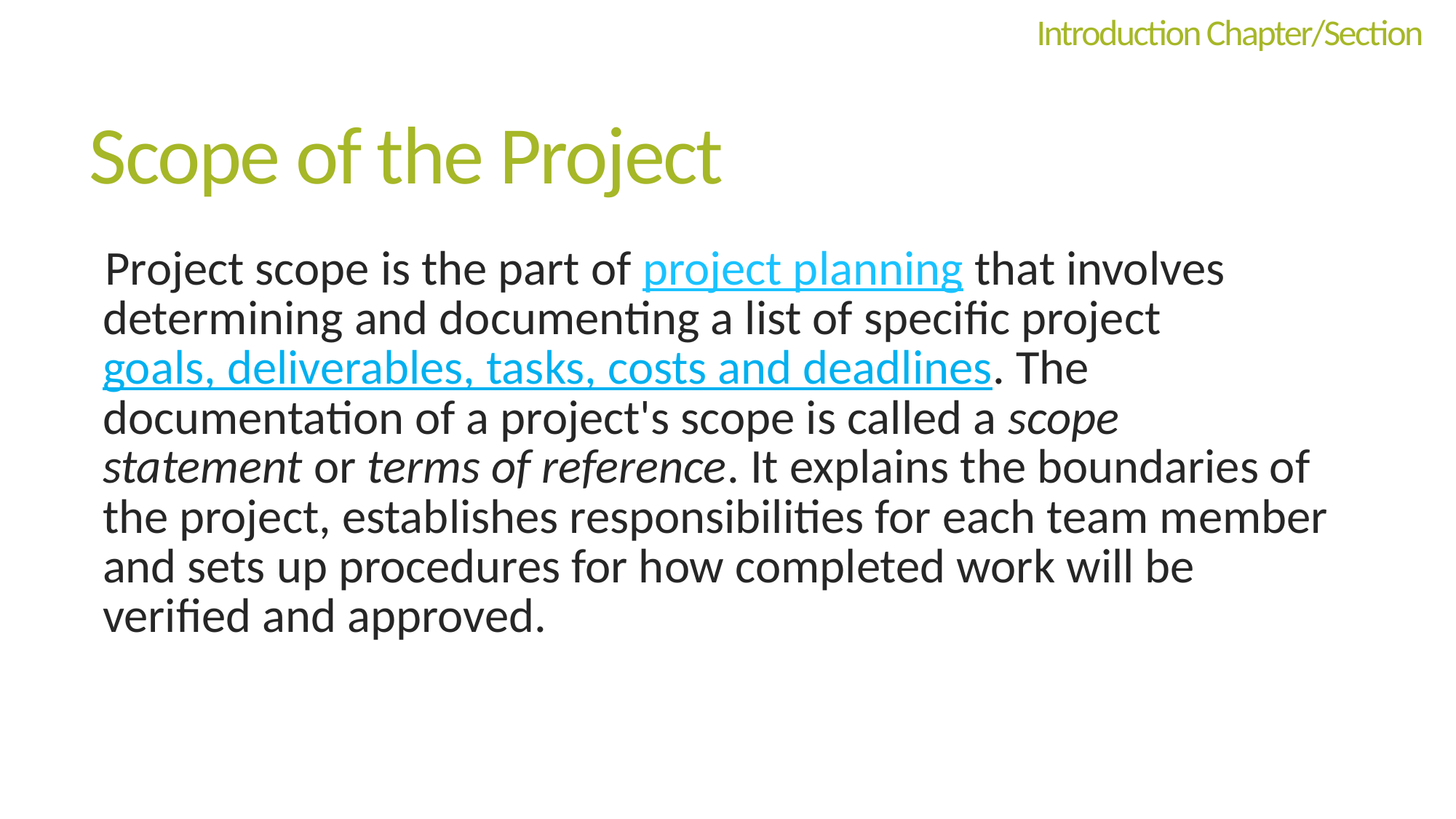

Introduction Chapter/Section
# Scope of the Project
Project scope is the part of project planning that involves determining and documenting a list of specific project goals, deliverables, tasks, costs and deadlines. The documentation of a project's scope is called a scope statement or terms of reference. It explains the boundaries of the project, establishes responsibilities for each team member and sets up procedures for how completed work will be verified and approved.